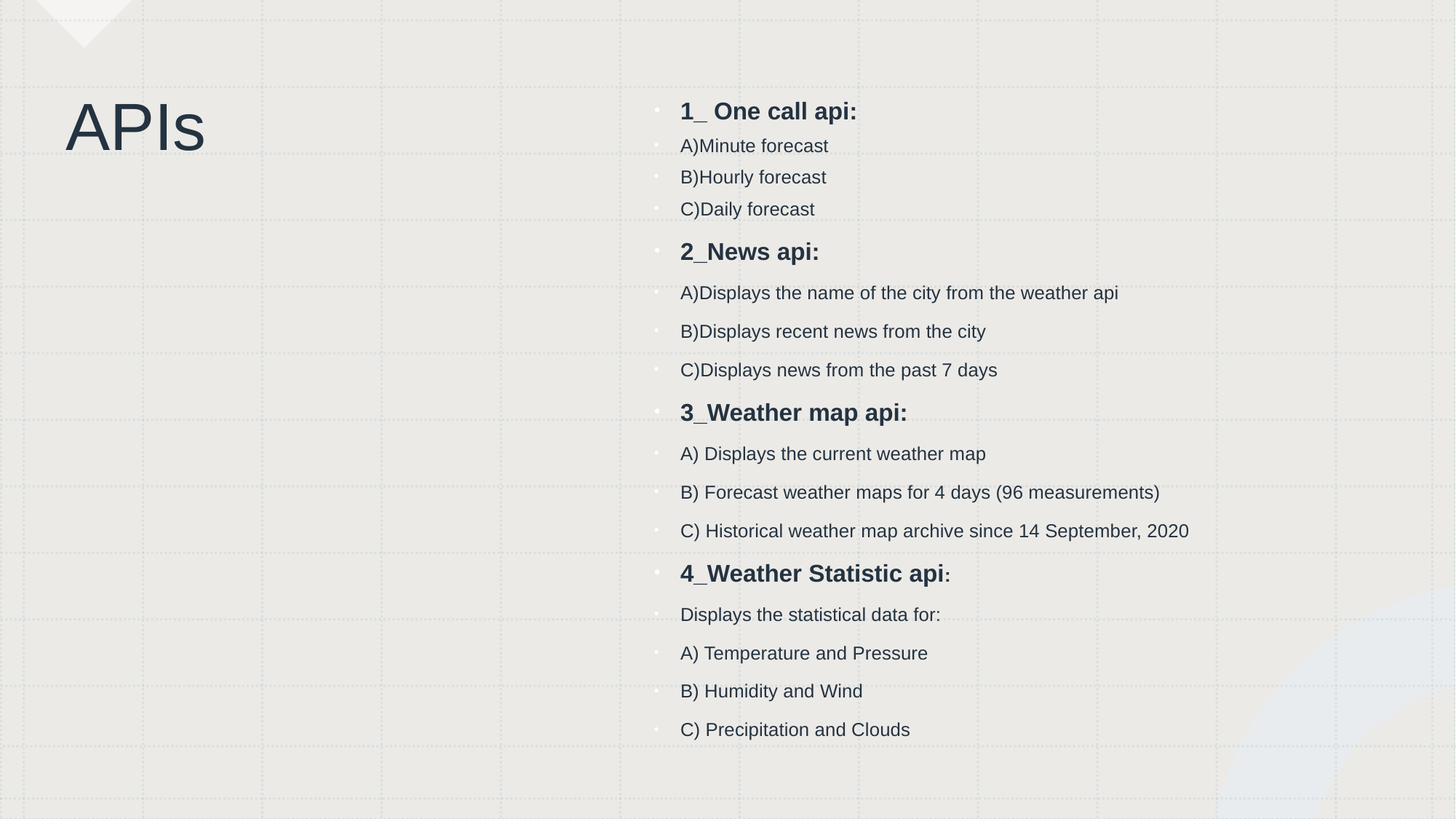

# APIs
1_ One call api:
A)Minute forecast
B)Hourly forecast
C)Daily forecast
2_News api:
A)Displays the name of the city from the weather api
B)Displays recent news from the city
C)Displays news from the past 7 days
3_Weather map api:
A) Displays the current weather map
B) Forecast weather maps for 4 days (96 measurements)
C) Historical weather map archive since 14 September, 2020
4_Weather Statistic api:
Displays the statistical data for:
A) Temperature and Pressure
B) Humidity and Wind
C) Precipitation and Clouds